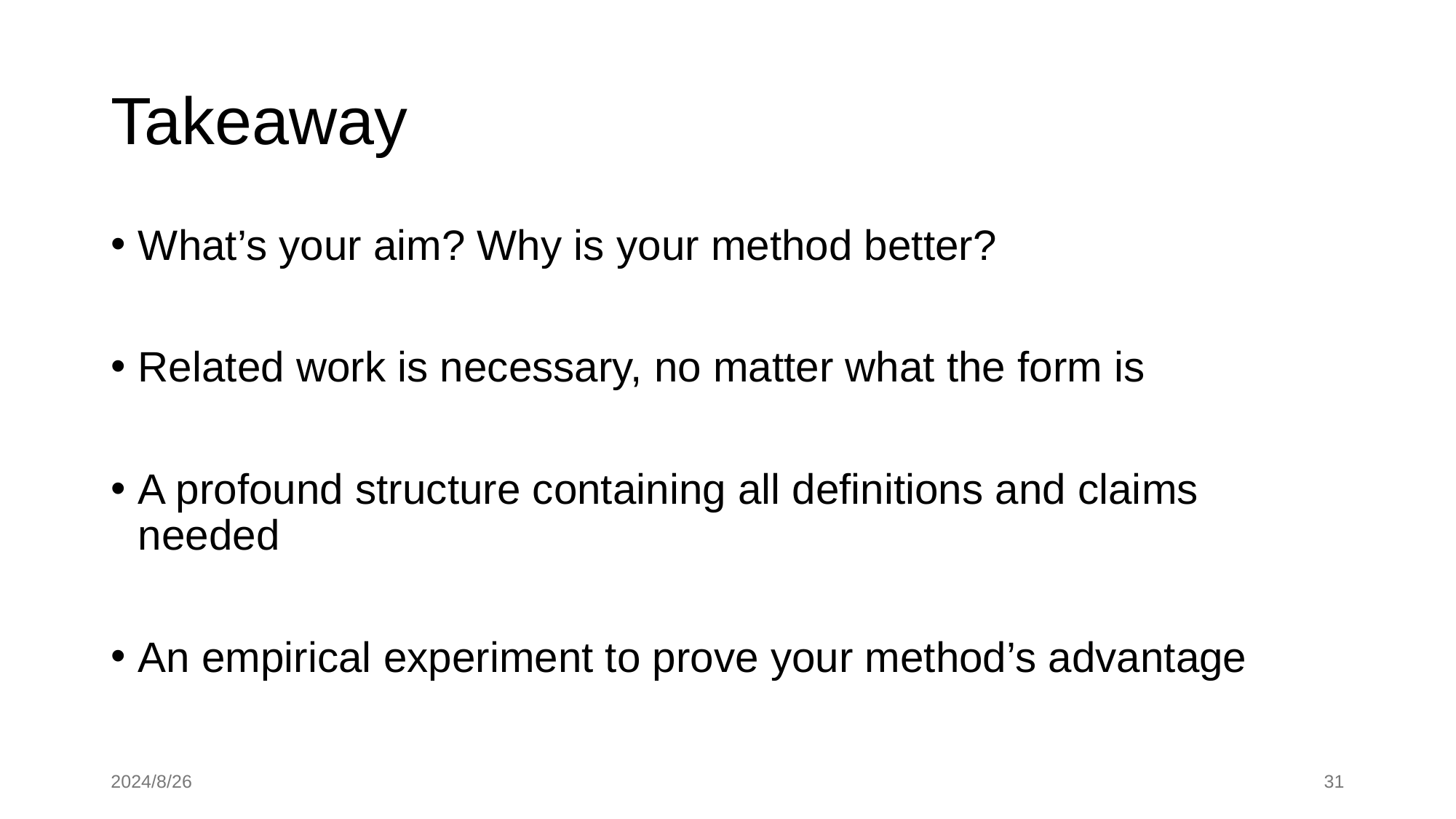

# Takeaway
What’s your aim? Why is your method better?

Related work is necessary, no matter what the form is

A profound structure containing all definitions and claims needed

An empirical experiment to prove your method’s advantage

2024/8/26
31